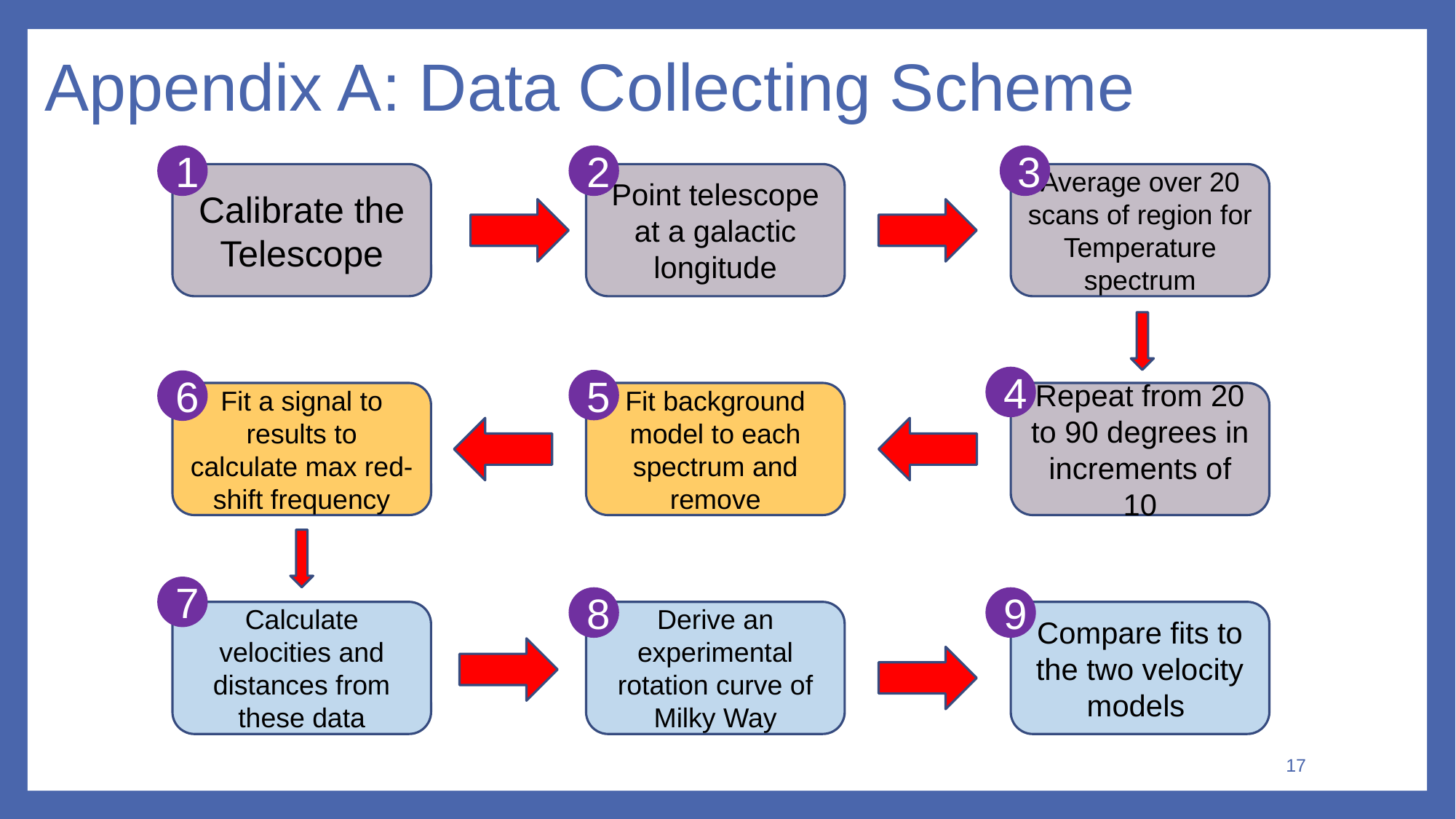

# Appendix A: Data Collecting Scheme
1
2
3
Average over 20 scans of region for Temperature spectrum
Calibrate the Telescope
Point telescope at a galactic longitude

4
5
6
Repeat from 20 to 90 degrees in increments of 10
Fit background model to each spectrum and remove
Fit a signal to results to calculate max red-shift frequency

7
8
9
Compare fits to the two velocity models
Calculate velocities and distances from these data
Derive an experimental rotation curve of Milky Way

17